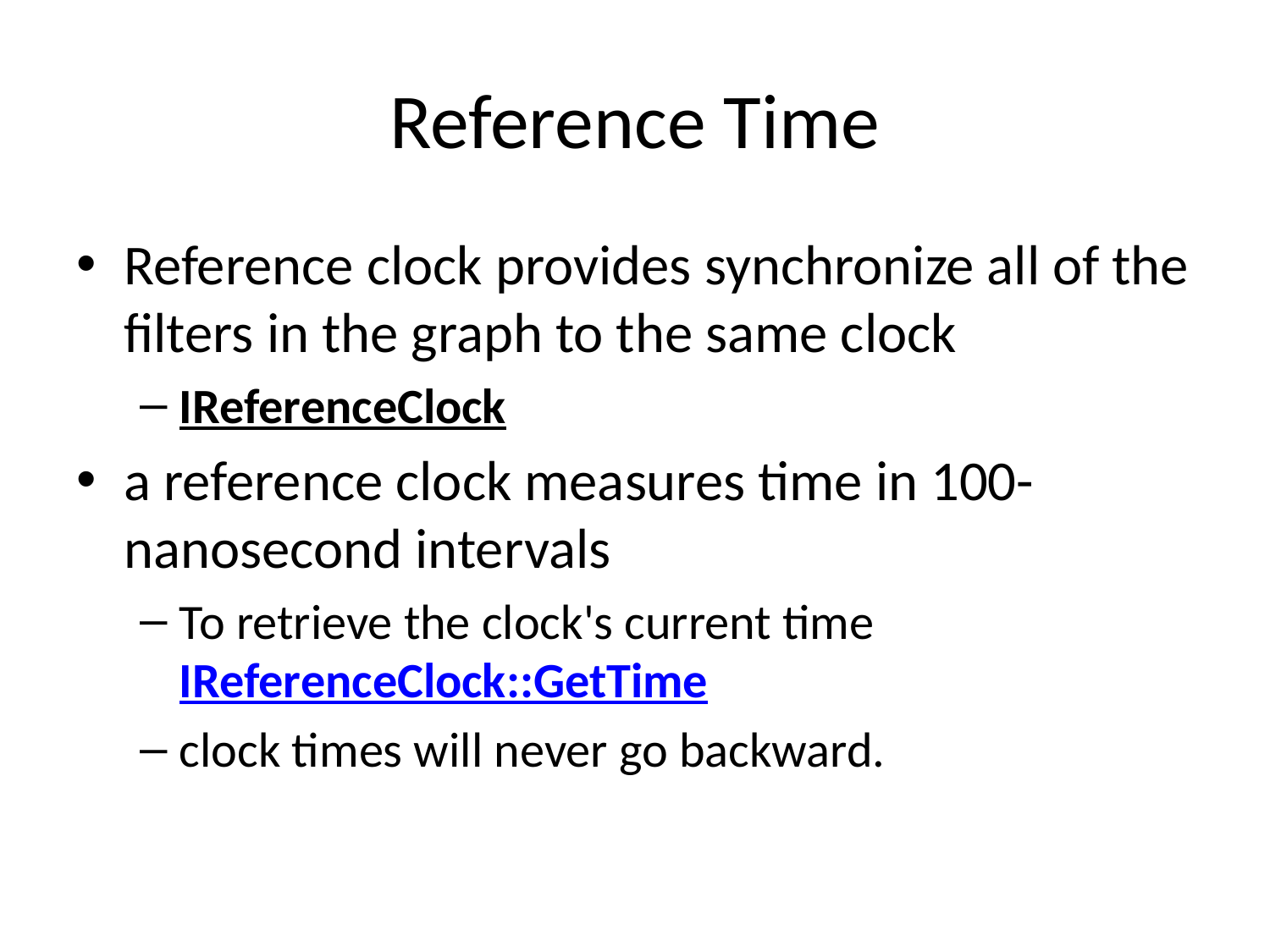

# Reference Time
Reference clock provides synchronize all of the filters in the graph to the same clock
IReferenceClock
a reference clock measures time in 100-nanosecond intervals
To retrieve the clock's current time IReferenceClock::GetTime
clock times will never go backward.